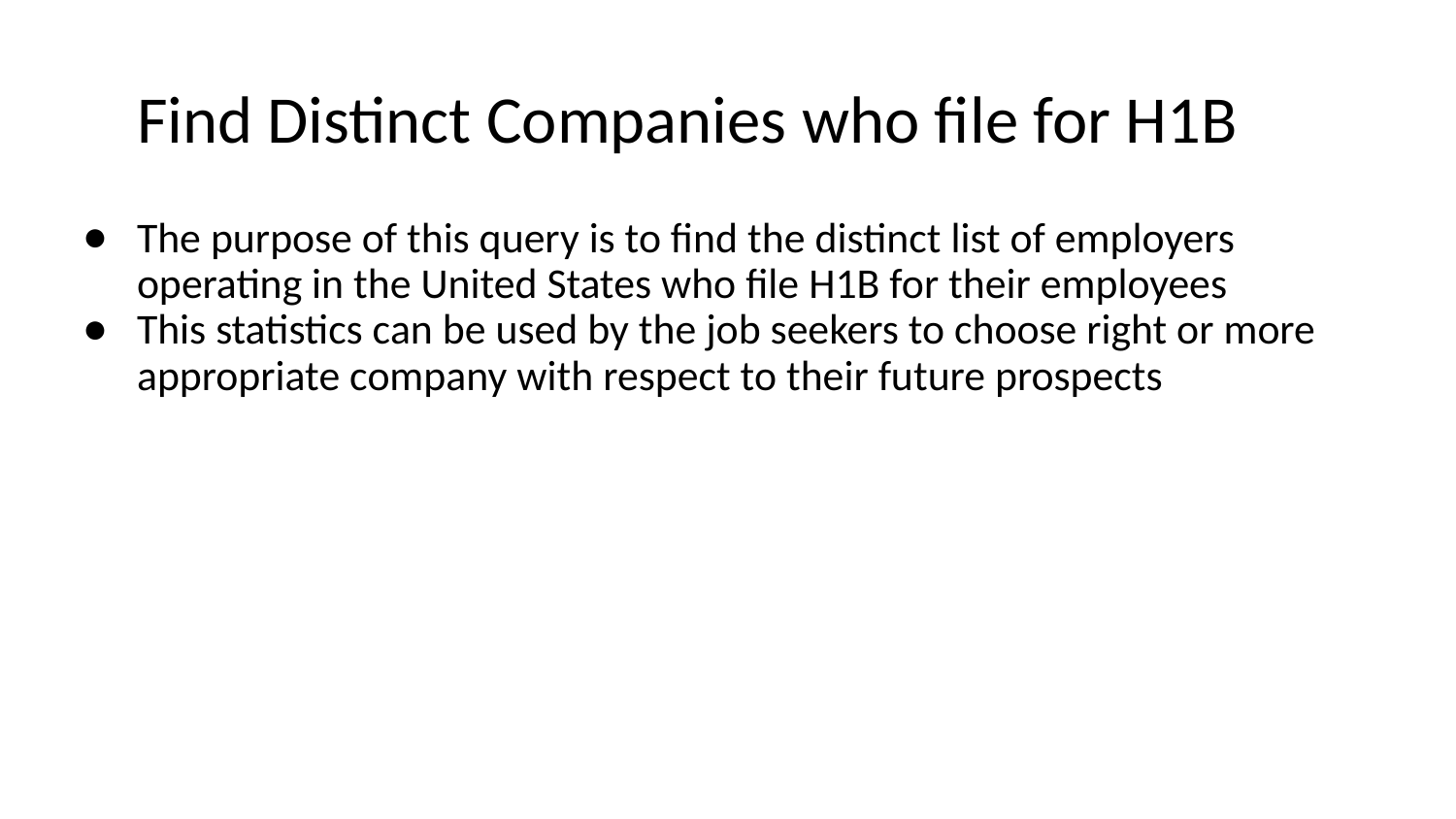

# Find Distinct Companies who file for H1B
The purpose of this query is to find the distinct list of employers operating in the United States who file H1B for their employees
This statistics can be used by the job seekers to choose right or more appropriate company with respect to their future prospects